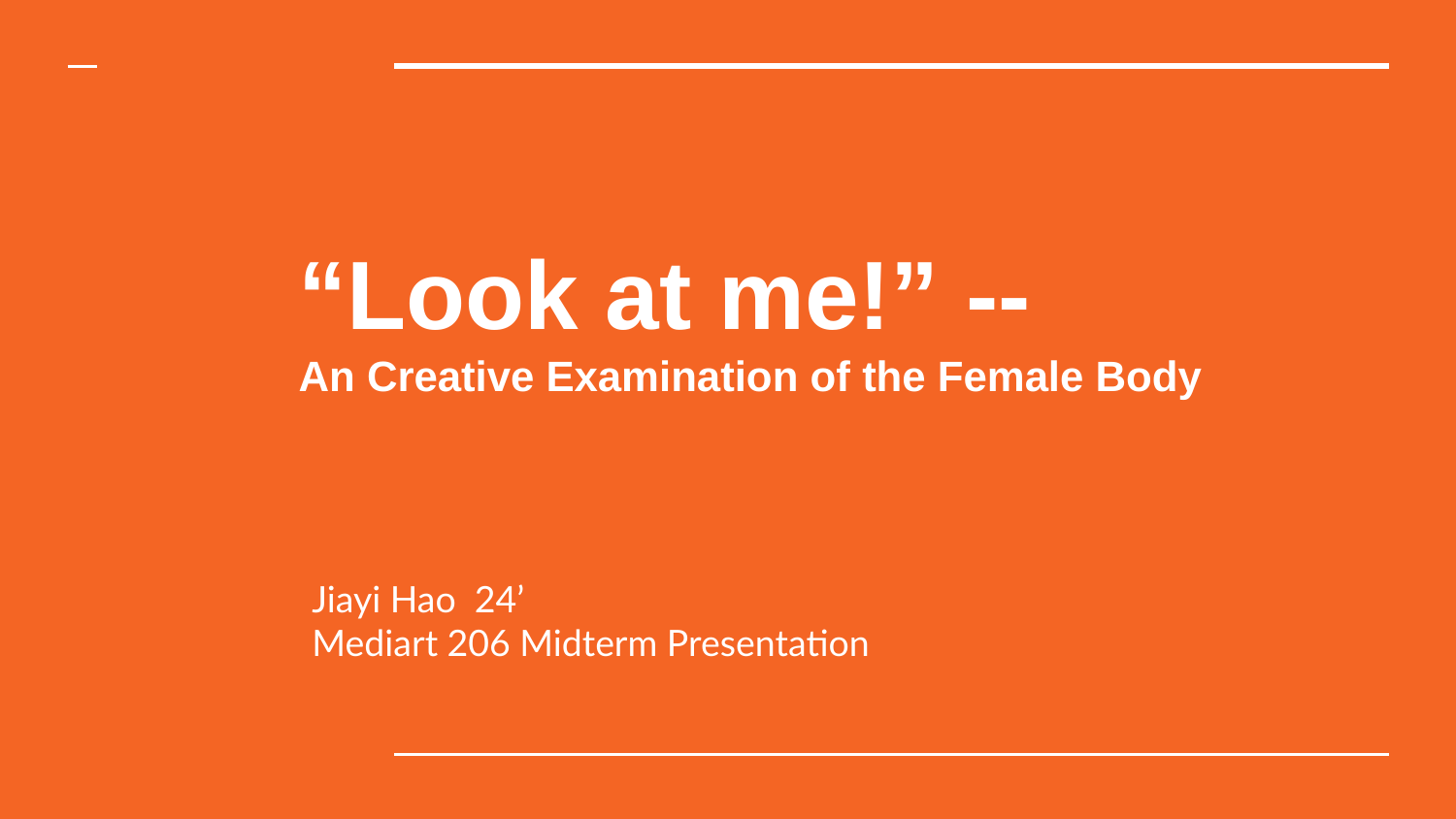

# “Look at me!” --
An Creative Examination of the Female Body
Jiayi Hao  24’
Mediart 206 Midterm Presentation